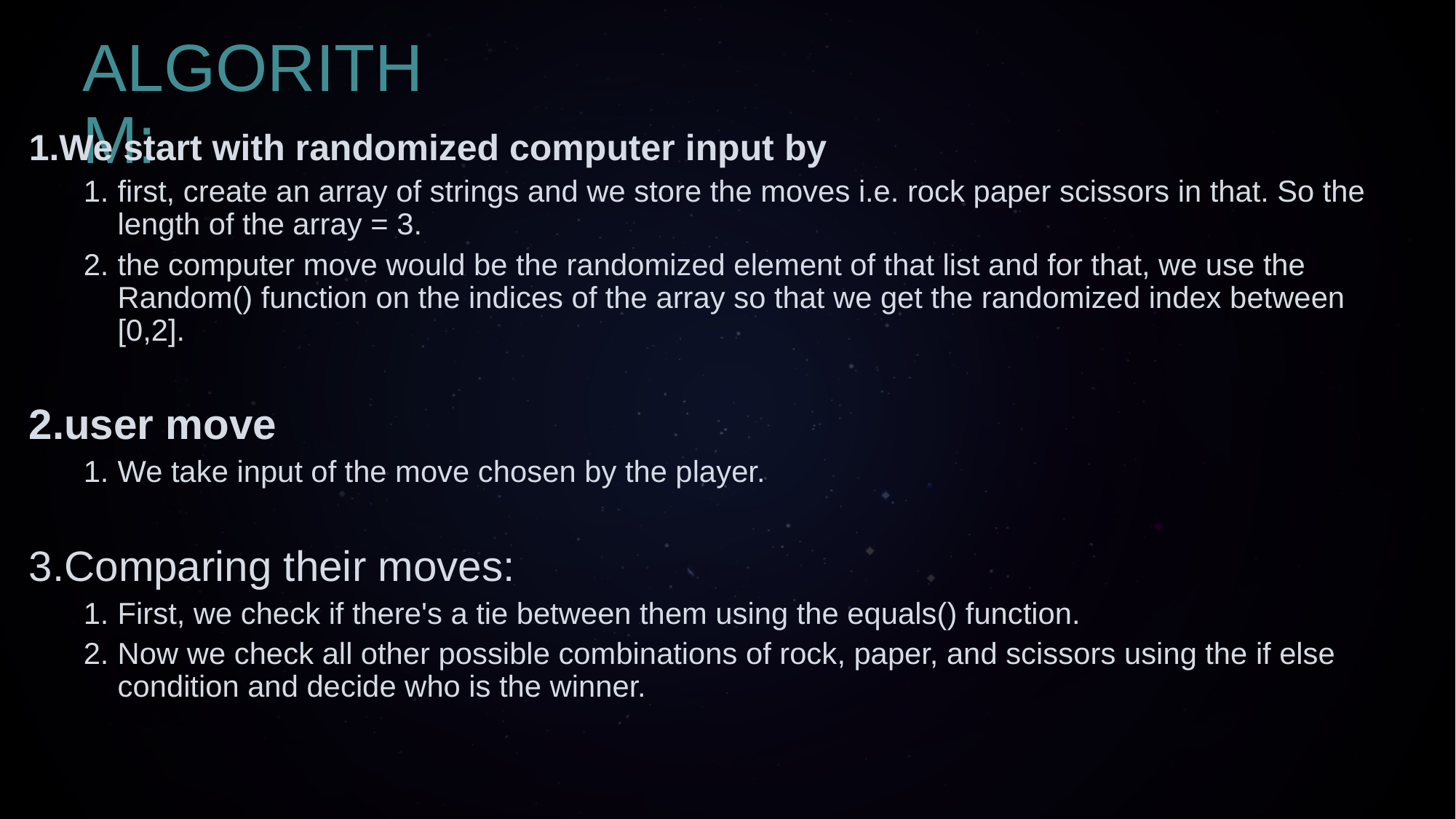

# Algorithm:
We start with randomized computer input by
first, create an array of strings and we store the moves i.e. rock paper scissors in that. So the length of the array = 3.
the computer move would be the randomized element of that list and for that, we use the Random() function on the indices of the array so that we get the randomized index between [0,2].

user move
We take input of the move chosen by the player.

Comparing their moves:
First, we check if there's a tie between them using the equals() function.
Now we check all other possible combinations of rock, paper, and scissors using the if else condition and decide who is the winner.